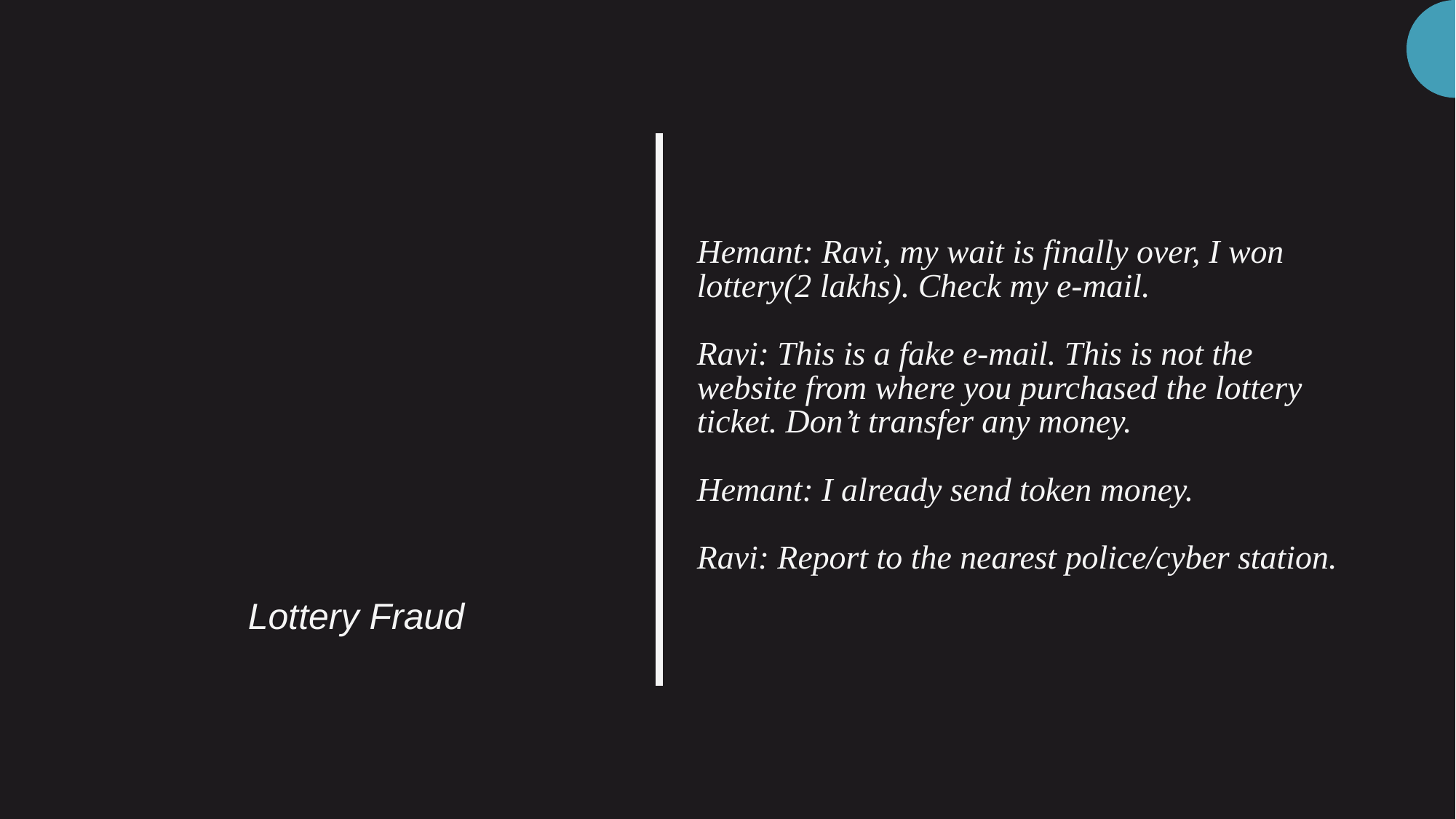

# Hemant: Ravi, my wait is finally over, I won lottery(2 lakhs). Check my e-mail. Ravi: This is a fake e-mail. This is not the website from where you purchased the lottery ticket. Don’t transfer any money. Hemant: I already send token money. Ravi: Report to the nearest police/cyber station.
Lottery Fraud